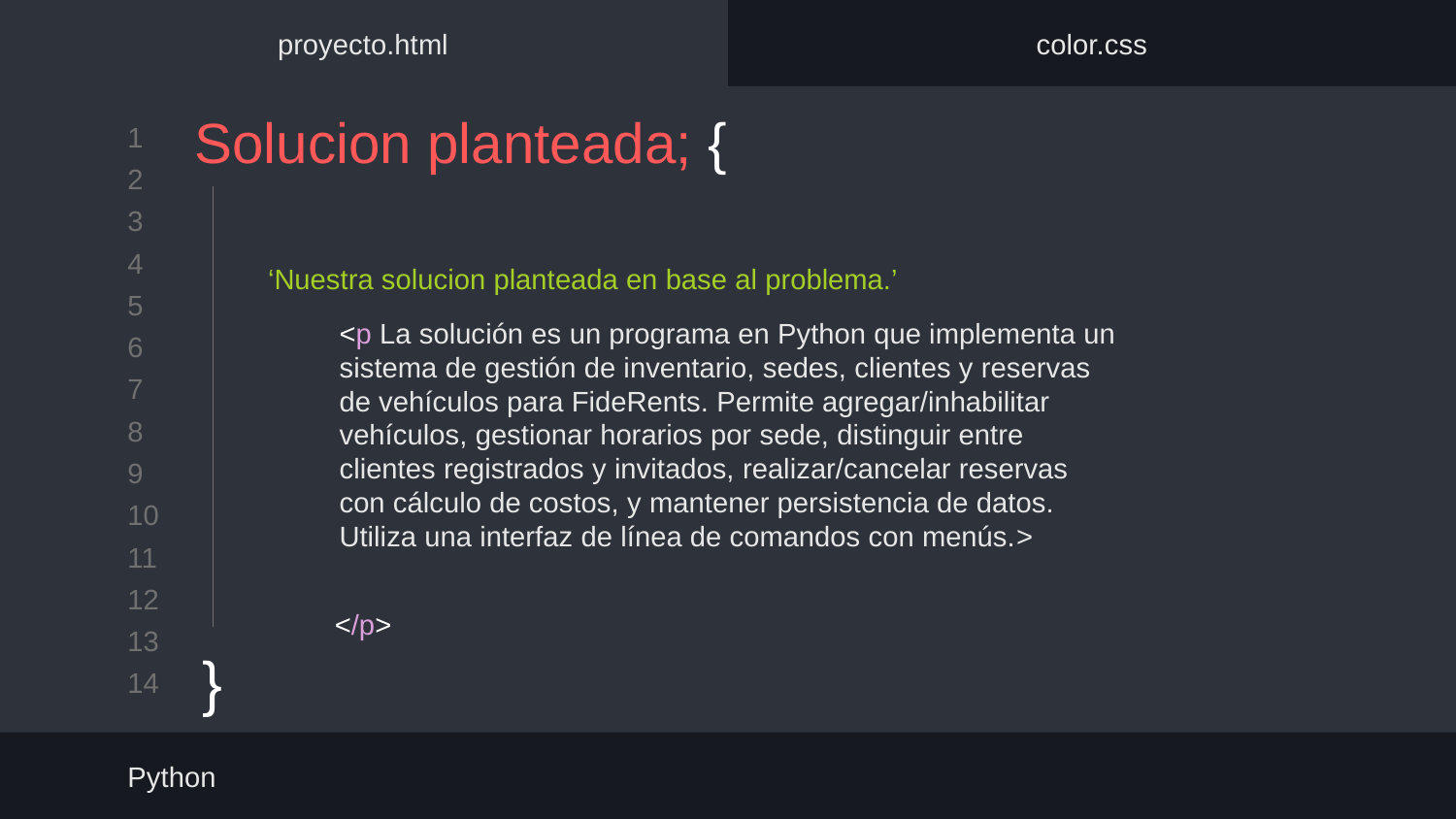

proyecto.html
color.css
# Solucion planteada; {
}
‘Nuestra solucion planteada en base al problema.’
<p La solución es un programa en Python que implementa un sistema de gestión de inventario, sedes, clientes y reservas de vehículos para FideRents. Permite agregar/inhabilitar vehículos, gestionar horarios por sede, distinguir entre clientes registrados y invitados, realizar/cancelar reservas con cálculo de costos, y mantener persistencia de datos. Utiliza una interfaz de línea de comandos con menús.>
</p>
Python